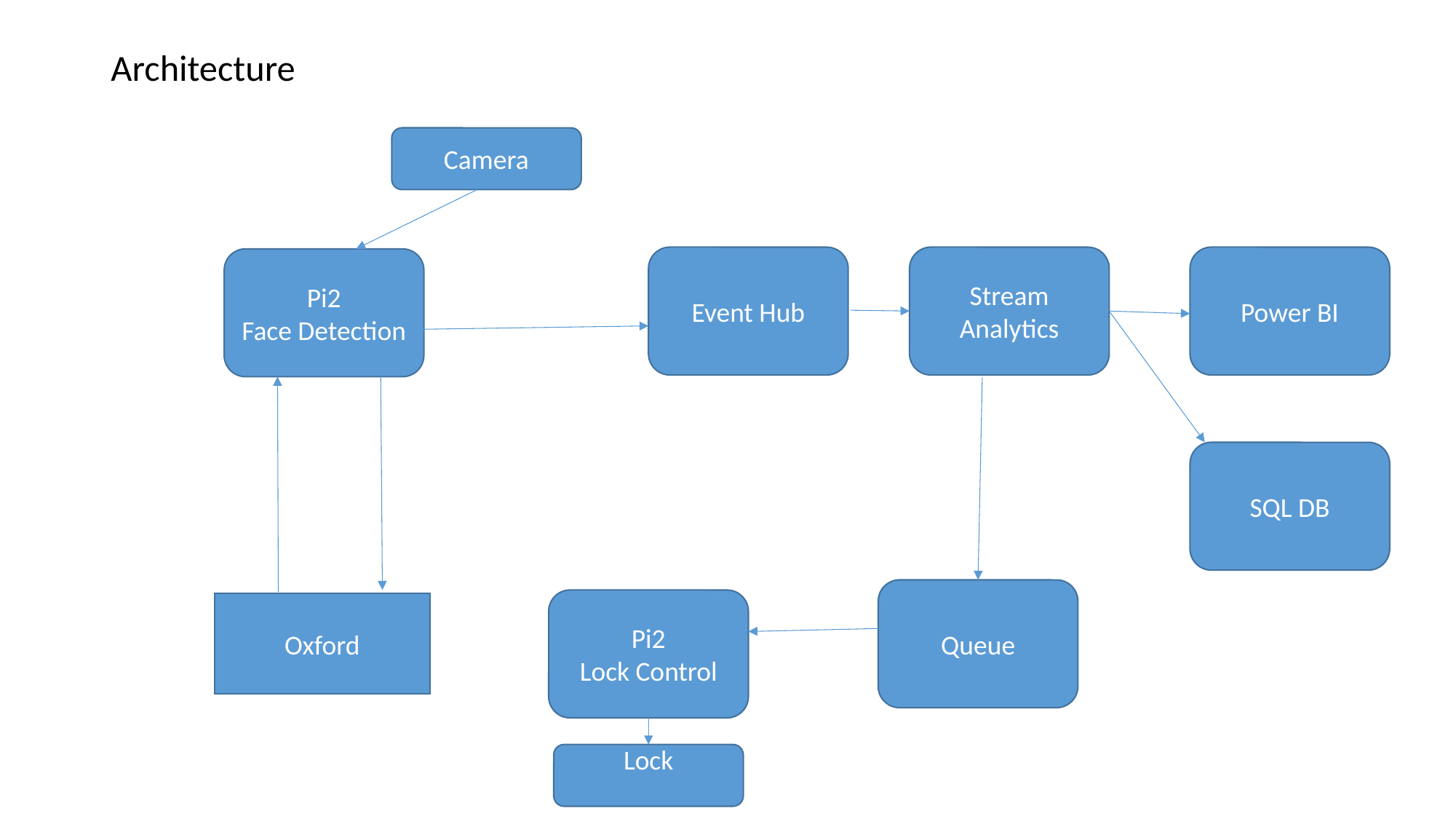

# Architecture
Camera
Stream Analytics
Power BI
Event Hub
Pi2
Face Detection
SQL DB
Queue
Pi2
Lock Control
Oxford
Lock